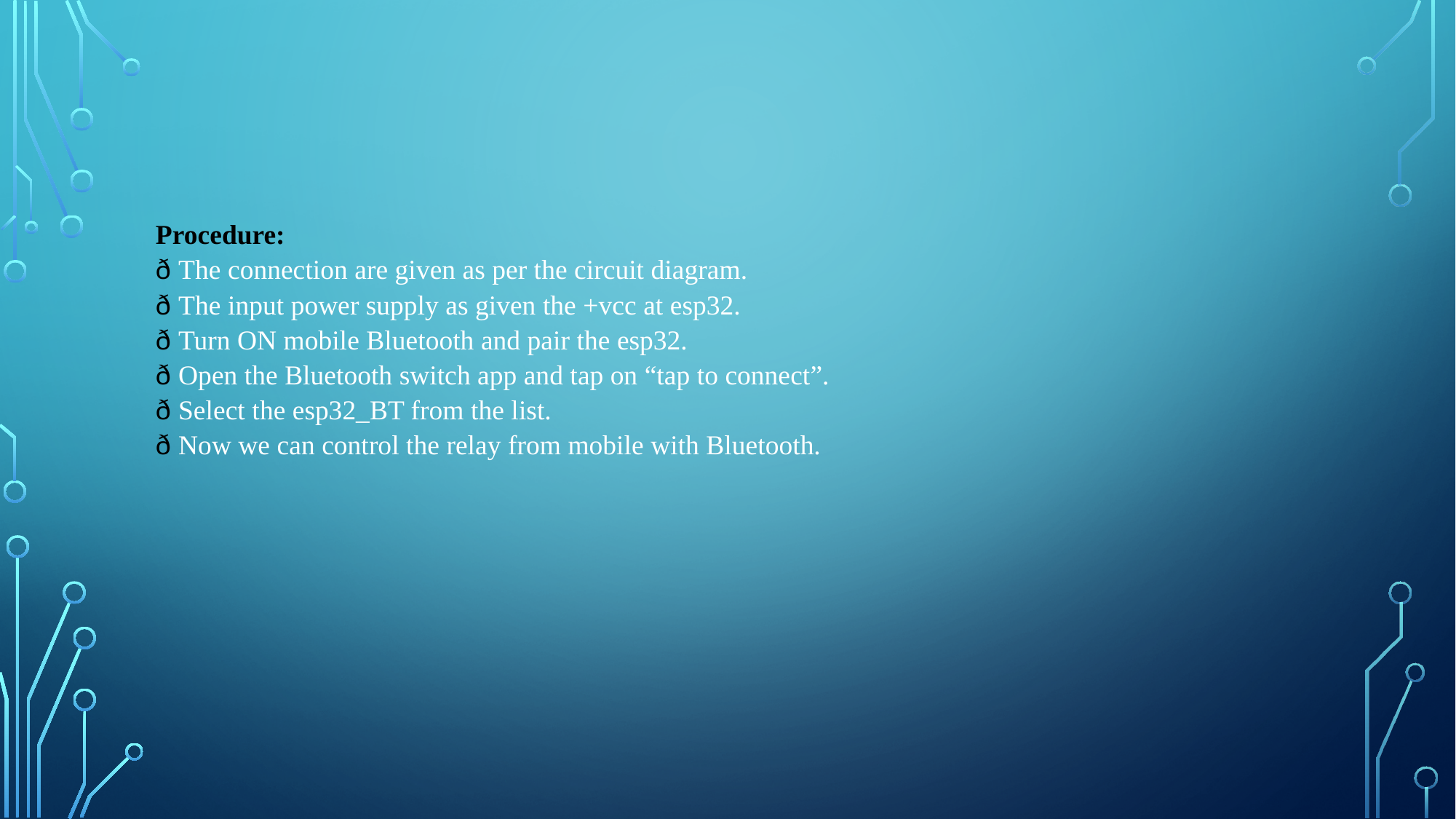

Procedure:
ð The connection are given as per the circuit diagram.
ð The input power supply as given the +vcc at esp32.
ð Turn ON mobile Bluetooth and pair the esp32.
ð Open the Bluetooth switch app and tap on “tap to connect”.
ð Select the esp32_BT from the list.
ð Now we can control the relay from mobile with Bluetooth.